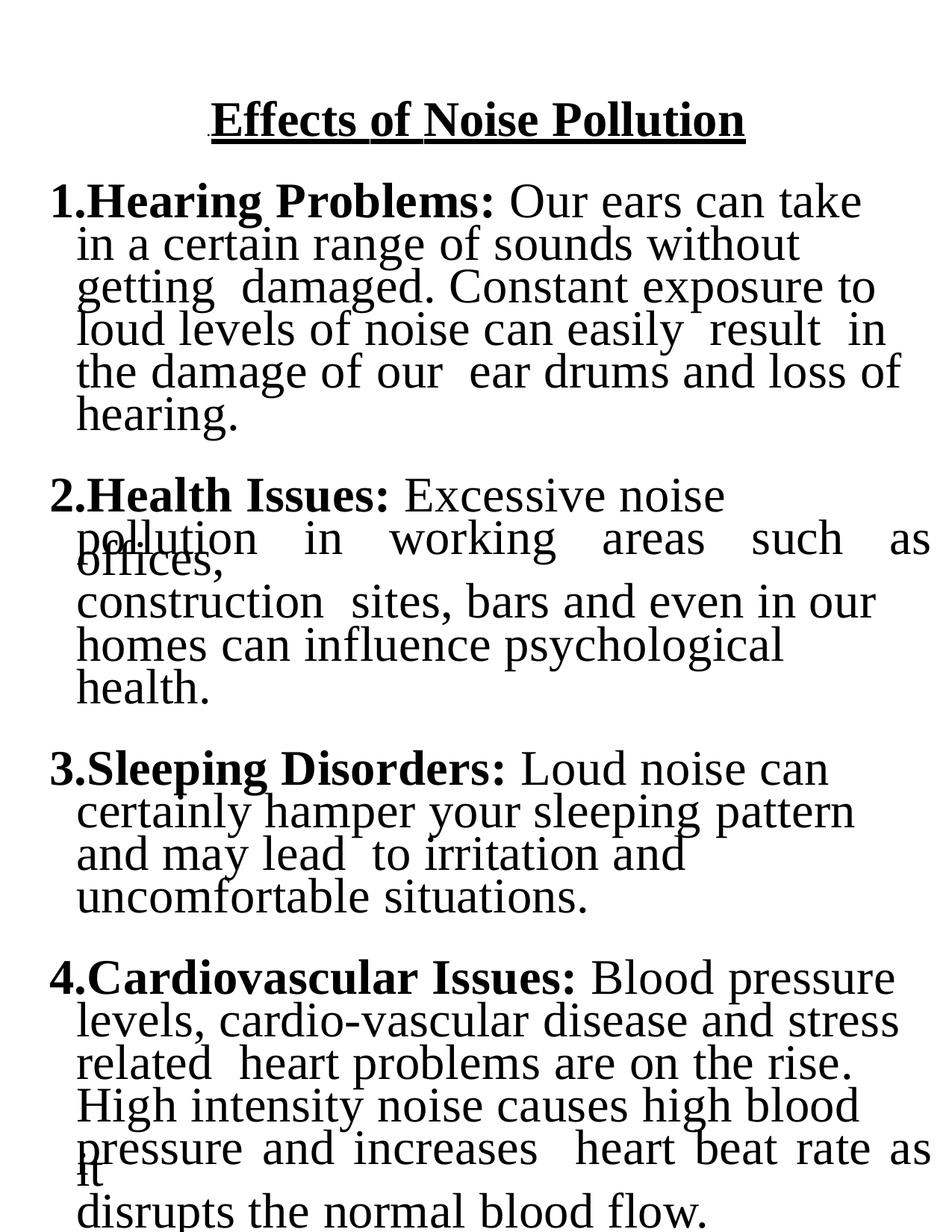

.Effects of Noise Pollution

Hearing Problems: Our ears can take

in a certain range of sounds without

getting  damaged. Constant exposure to

loud levels of noise can easily  result  in

the damage of our  ear drums and loss of

hearing.

Health Issues: Excessive noise

pollution in working areas such as offices,

construction  sites, bars and even in our

homes can influence psychological

health.

Sleeping Disorders: Loud noise can

certainly hamper your sleeping pattern

and may lead  to irritation and

uncomfortable situations.

Cardiovascular Issues: Blood pressure

levels, cardio-vascular disease and stress

related  heart problems are on the rise.

High intensity noise causes high blood

pressure and increases  heart beat rate as it

disrupts the normal blood flow.